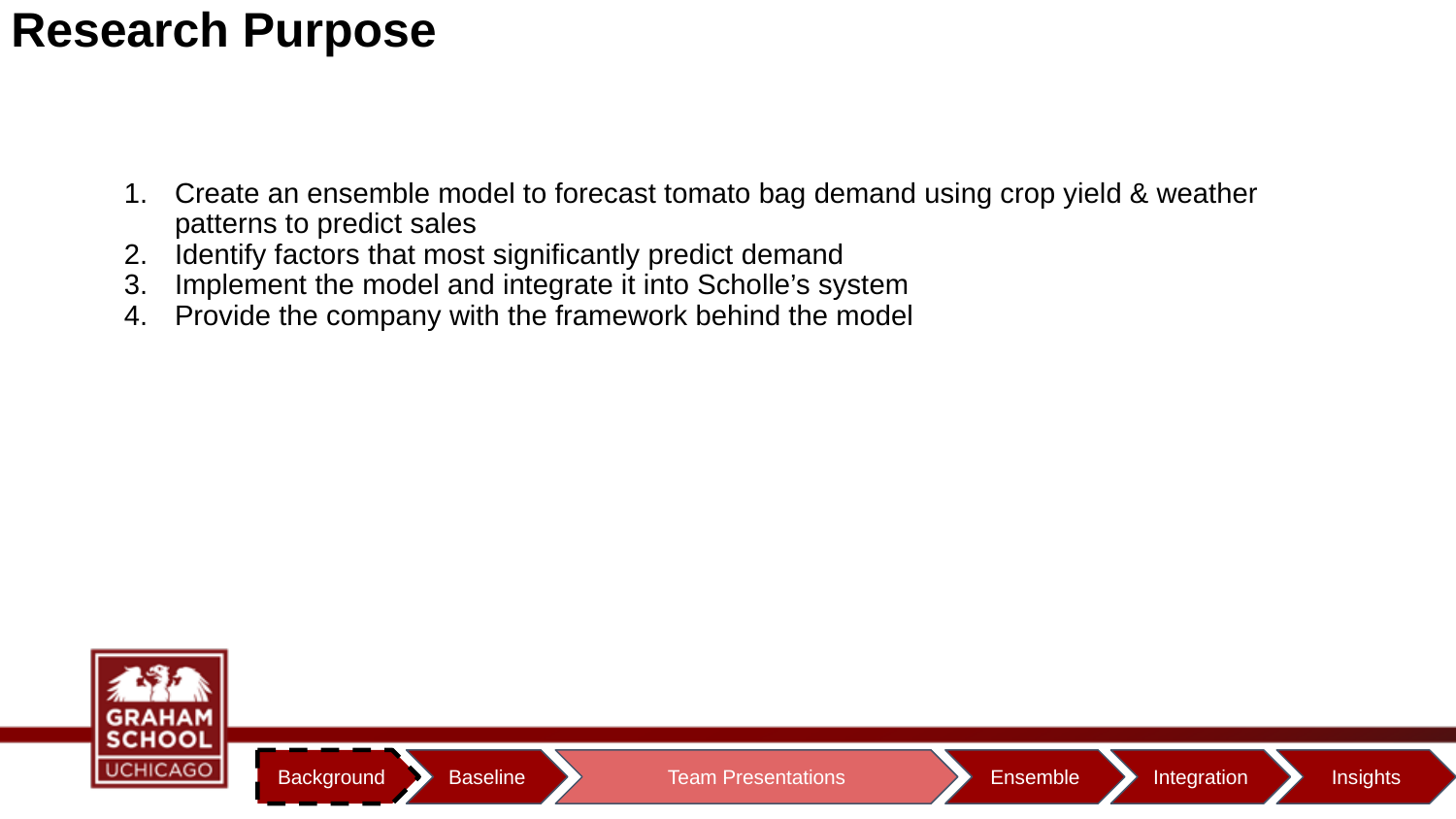

# Research Purpose
Create an ensemble model to forecast tomato bag demand using crop yield & weather patterns to predict sales
Identify factors that most significantly predict demand
Implement the model and integrate it into Scholle’s system
Provide the company with the framework behind the model

Background
Baseline
Team Presentations
Ensemble
Integration
Insights